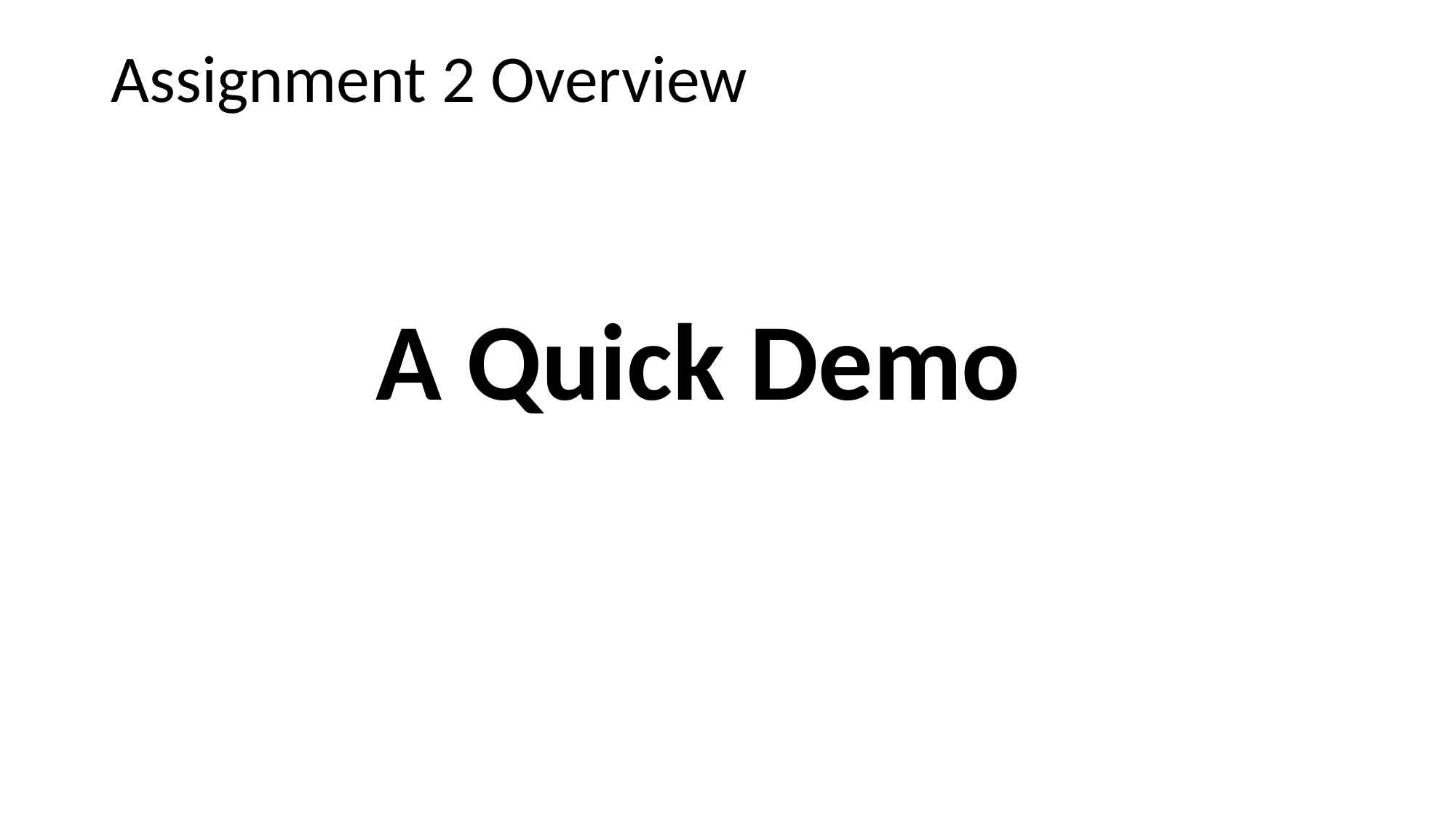

# Assignment 2 Overview

A Quick Demo